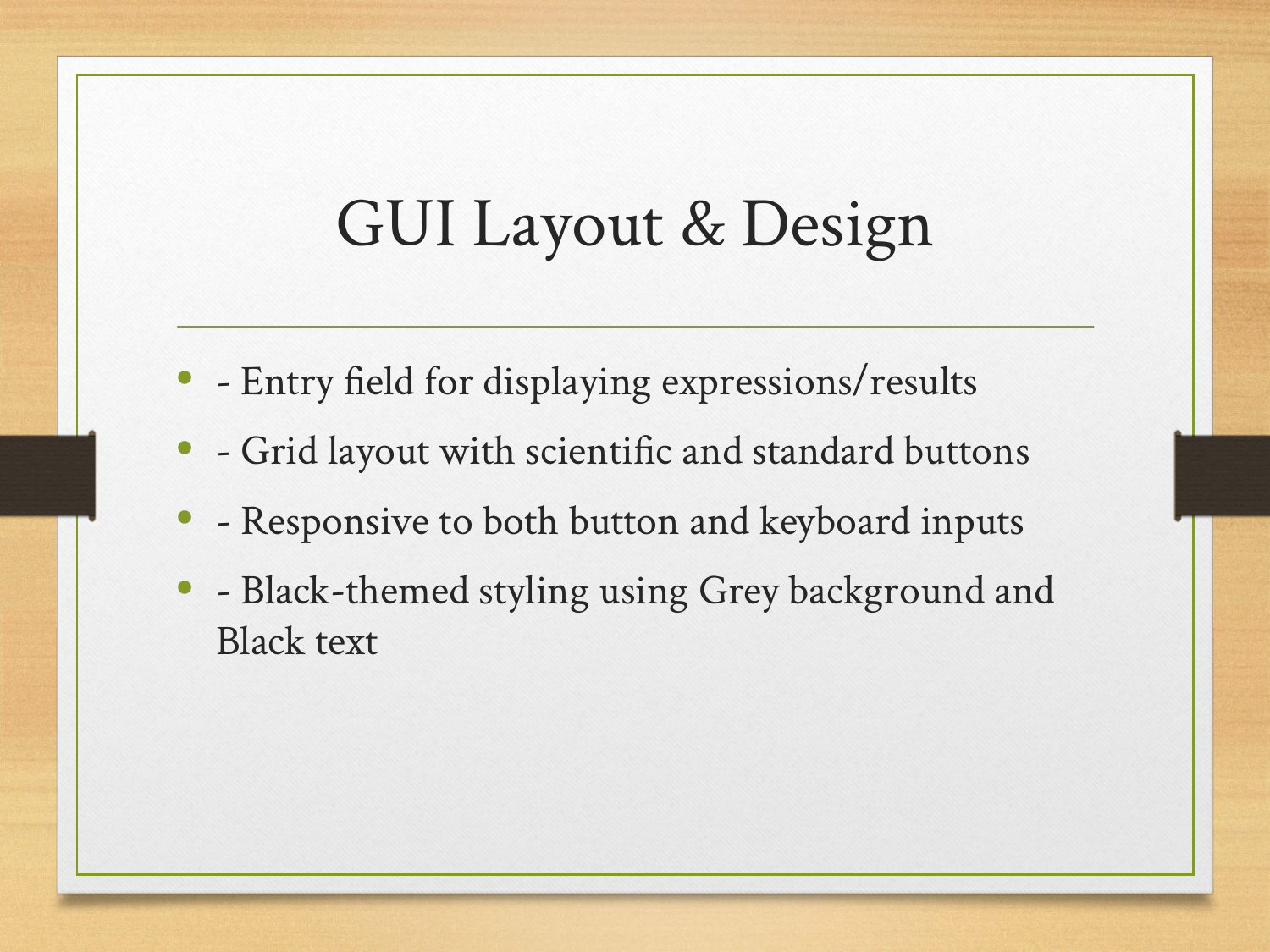

# GUI Layout & Design
- Entry field for displaying expressions/results
- Grid layout with scientific and standard buttons
- Responsive to both button and keyboard inputs
- Black-themed styling using Grey background and Black text